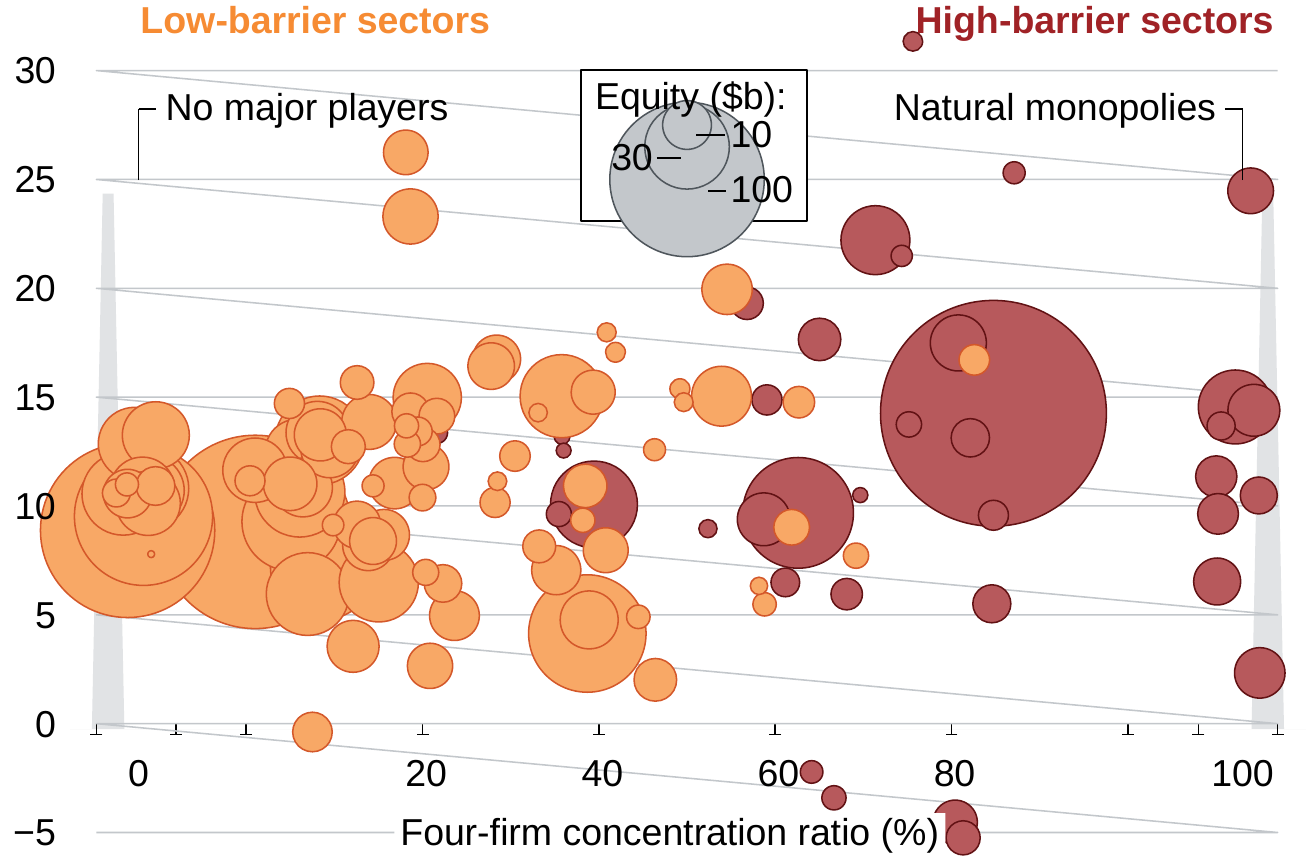

Low-barrier sectors
High-barrier sectors

### Chart

| Category |  |  |
|---|---|---|

### Chart

| Category | High barriers | Low barriers |
|---|---|---|

### Chart

| Category | Y_l | Y_u |
|---|---|---|
| 0 | 0.0 | 0.0 |
| 0 | 0.0 | 0.0 |
| 400 | 0.0 | 0.0 |
| 400 | 0.0 | 25.0 |
| 1100 | 0.0 | 25.0 |
| 1100 | 0.0 | 0.0 |
| 2000 | 0.0 | 0.0 |
| 2000 | 0.0 | 0.0 |
| 2100 | 0.0 | 0.0 |
| 2200 | 0.0 | 0.0 |
| 2300 | 0.0 | 0.0 |
| 2400 | 0.0 | 0.0 |
| 2500 | 0.0 | 0.0 |
| 2600 | 0.0 | 0.0 |
| 2700 | 0.0 | 0.0 |
| 2800 | 0.0 | 0.0 |
| 2900 | 0.0 | 0.0 |
| 3000 | 0.0 | 0.0 |
| 3100 | 0.0 | 0.0 |
| 3200 | 0.0 | 0.0 |
| 3300 | 0.0 | 0.0 |
| 3400 | 0.0 | 0.0 |
| 3500 | 0.0 | 0.0 |
| 3600 | 0.0 | 0.0 |
| 3700 | 0.0 | 0.0 |
| 3800 | 0.0 | 0.0 |
| 3900 | 0.0 | 0.0 |
| 4000 | 0.0 | 0.0 |
| 4100 | 0.0 | 0.0 |
| 4200 | 0.0 | 0.0 |
| 4300 | 0.0 | 0.0 |
| 4400 | 0.0 | 0.0 |
| 4500 | 0.0 | 0.0 |
| 4600 | 0.0 | 0.0 |
| 4700 | 0.0 | 0.0 |
| 4800 | 0.0 | 0.0 |
| 4900 | 0.0 | 0.0 |
| 5000 | 0.0 | 0.0 |
| 5100 | 0.0 | 0.0 |
| 5200 | 0.0 | 0.0 |
| 5300 | 0.0 | 0.0 |
| 5400 | 0.0 | 0.0 |
| 5500 | 0.0 | 0.0 |
| 5600 | 0.0 | 0.0 |
| 5700 | 0.0 | 0.0 |
| 5800 | 0.0 | 0.0 |
| 5900 | 0.0 | 0.0 |
| 6000 | 0.0 | 0.0 |
| 6100 | 0.0 | 0.0 |
| 6200 | 0.0 | 0.0 |
| 6300 | 0.0 | 0.0 |
| 6400 | 0.0 | 0.0 |
| 6500 | 0.0 | 0.0 |
| 6600 | 0.0 | 0.0 |
| 6700 | 0.0 | 0.0 |
| 6800 | 0.0 | 0.0 |
| 6900 | 0.0 | 0.0 |
| 7000 | 0.0 | 0.0 |
| 7100 | 0.0 | 0.0 |
| 7200 | 0.0 | 0.0 |
| 7300 | 0.0 | 0.0 |
| 7400 | 0.0 | 0.0 |
| 7500 | 0.0 | 0.0 |
| 7600 | 0.0 | 0.0 |
| 7700 | 0.0 | 0.0 |
| 7800 | 0.0 | 0.0 |
| 7900 | 0.0 | 0.0 |
| 8000 | 0.0 | 0.0 |
| 8100 | 0.0 | 0.0 |
| 8200 | 0.0 | 0.0 |
| 8300 | 0.0 | 0.0 |
| 8400 | 0.0 | 0.0 |
| 8500 | 0.0 | 0.0 |
| 8600 | 0.0 | 0.0 |
| 8700 | 0.0 | 0.0 |
| 8800 | 0.0 | 0.0 |
| 8900 | 0.0 | 0.0 |
| 9000 | 0.0 | 0.0 |
| 9100 | 0.0 | 0.0 |
| 9200 | 0.0 | 0.0 |
| 9300 | 0.0 | 0.0 |
| 9400 | 0.0 | 0.0 |
| 9500 | 0.0 | 0.0 |
| 9600 | 0.0 | 0.0 |
| 9700 | 0.0 | 0.0 |
| 9800 | 0.0 | 0.0 |
| 9900 | 0.0 | 0.0 |
| 10000 | 0.0 | 0.0 |
| 10100 | 0.0 | 0.0 |
| 10200 | 0.0 | 0.0 |
| 10300 | 0.0 | 0.0 |
| 10400 | 0.0 | 0.0 |
| 10500 | 0.0 | 0.0 |
| 10600 | 0.0 | 0.0 |
| 10700 | 0.0 | 0.0 |
| 10800 | 0.0 | 0.0 |
| 10900 | 0.0 | 0.0 |
| 11000 | 0.0 | 0.0 |
| 11100 | 0.0 | 0.0 |
| 11200 | 0.0 | 0.0 |
| 11300 | 0.0 | 0.0 |
| 11400 | 0.0 | 0.0 |
| 11500 | 0.0 | 0.0 |
| 11600 | 0.0 | 0.0 |
| 11700 | 0.0 | 0.0 |
| 11800 | 0.0 | 0.0 |
| 11900 | 0.0 | 0.0 |
| 12000 | 0.0 | 0.0 |
| 12000 | 0.0 | 0.0 |
| 12900 | 0.0 | 0.0 |
| 12900 | 0.0 | 25.0 |
| 13600 | 0.0 | 25.0 |
| 13600 | 0.0 | 0.0 |
| 14000 | 0.0 | 0.0 |
| 14000 | 0.0 | 0.0 |
Equity ($b):
No major players
Natural monopolies
10
30
100
0
20
40
60
80
100
Four-firm concentration ratio (%)